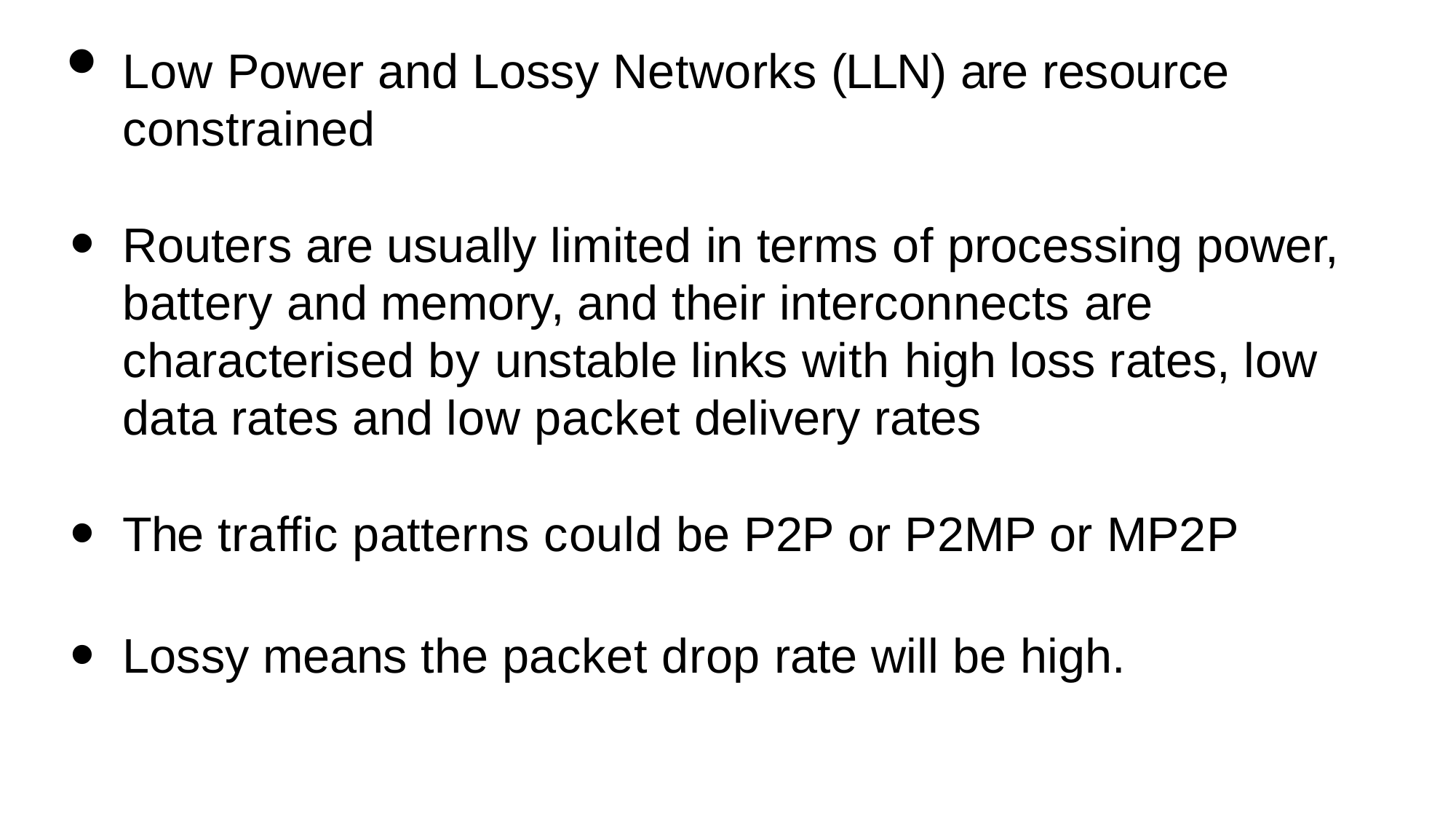

Low Power and Lossy Networks (LLN) are resource  constrained

Routers are usually limited in terms of processing power,  battery and memory, and their interconnects are  characterised by unstable links with high loss rates, low  data rates and low packet delivery rates

The traﬃc patterns could be P2P or P2MP or MP2P
Lossy means the packet drop rate will be high.